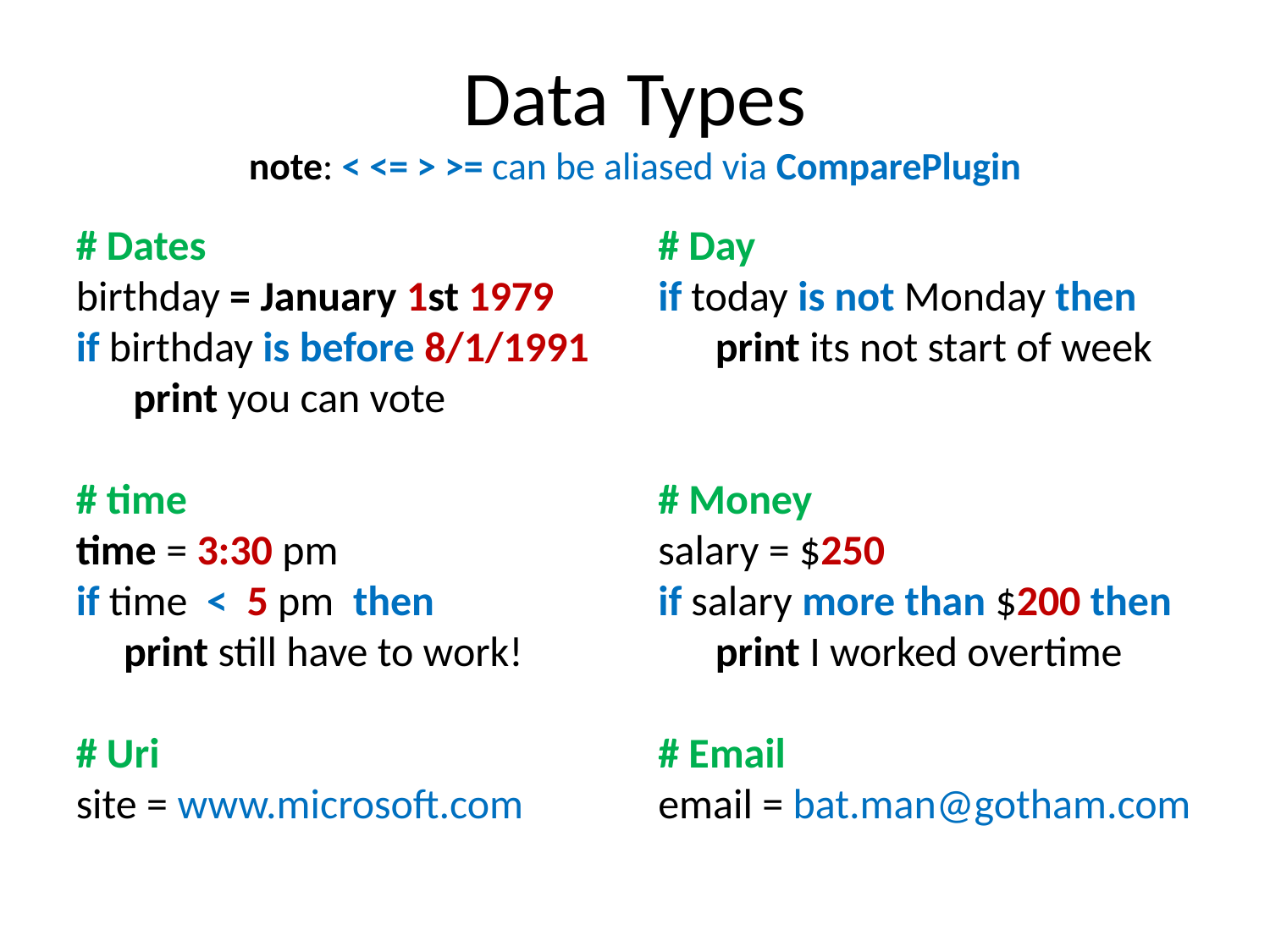

# Data Types note: < <= > >= can be aliased via ComparePlugin
# Dates
birthday = January 1st 1979
if birthday is before 8/1/1991
      print you can vote

# time
time = 3:30 pm
if time  <  5 pm  then
     print still have to work!

# Uri
site = www.microsoft.com

# Day
if today is not Monday then
      print its not start of week

# Money
salary = $250
if salary more than $200 then
      print I worked overtime

# Email
email = bat.man@gotham.com